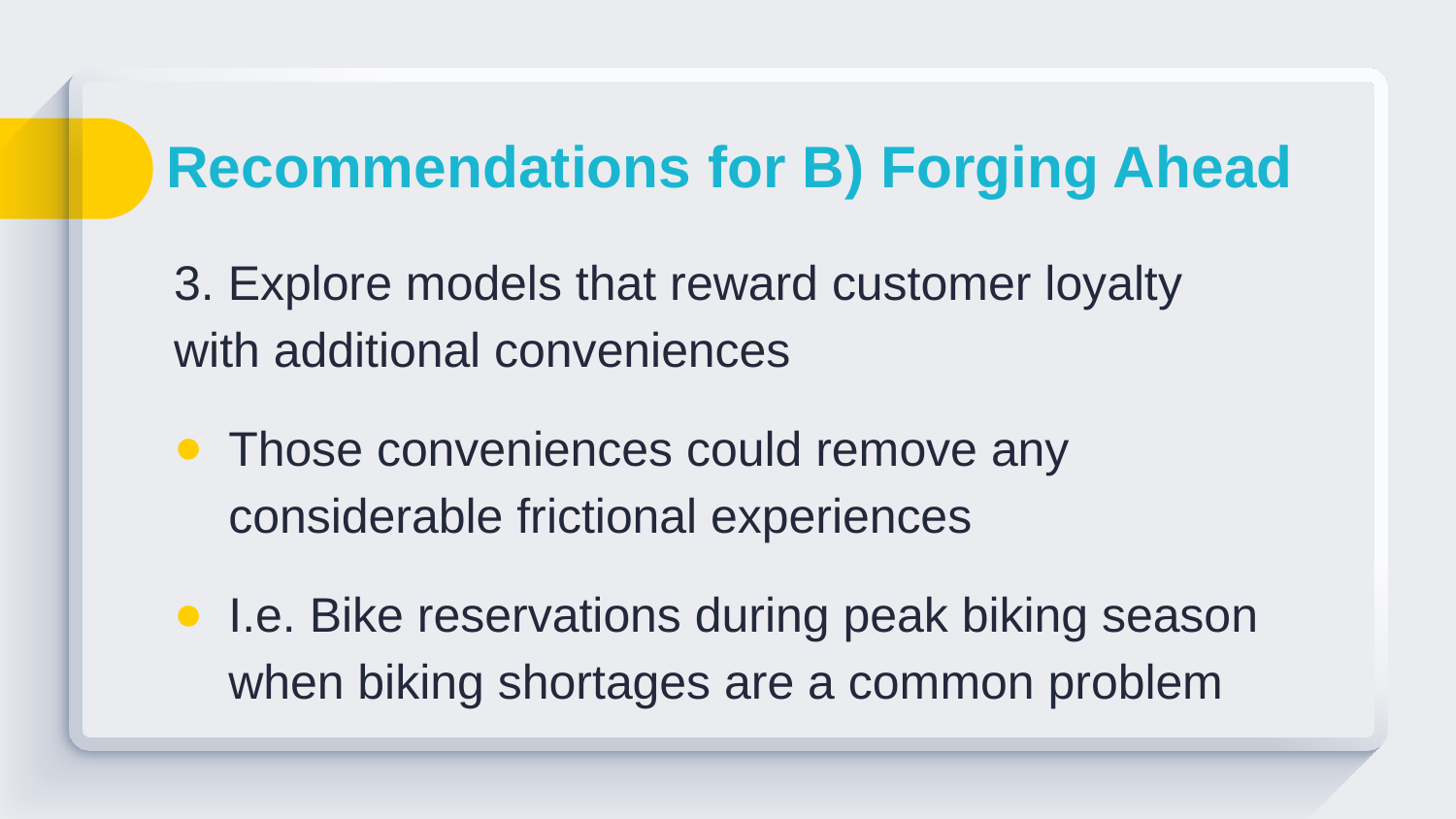

# Recommendations for B) Forging Ahead
3. Explore models that reward customer loyalty with additional conveniences
Those conveniences could remove any considerable frictional experiences
I.e. Bike reservations during peak biking season when biking shortages are a common problem